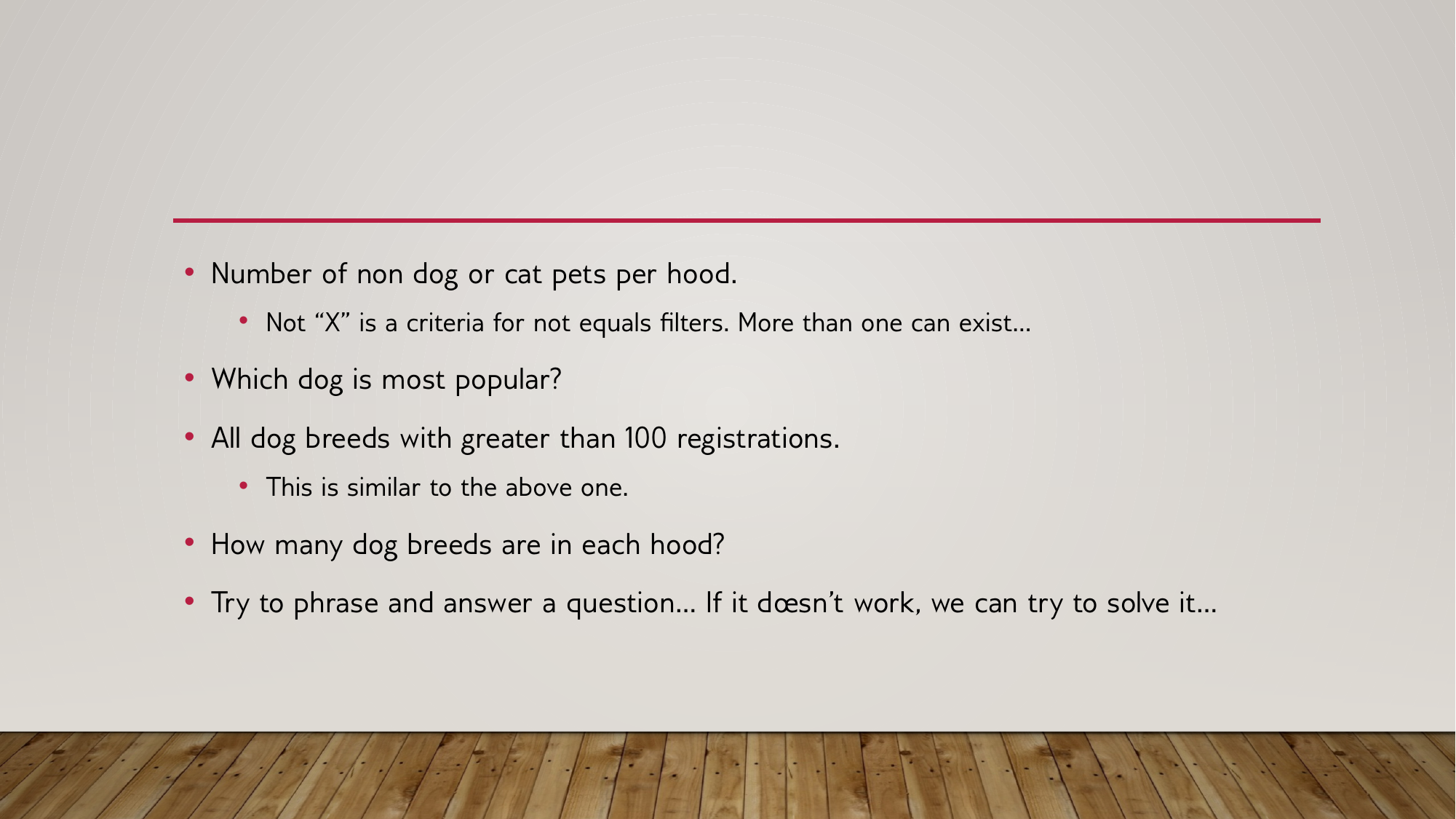

#
Number of non dog or cat pets per hood.
Not “X” is a criteria for not equals filters. More than one can exist…
Which dog is most popular?
All dog breeds with greater than 100 registrations.
This is similar to the above one.
How many dog breeds are in each hood?
Try to phrase and answer a question… If it doesn’t work, we can try to solve it…